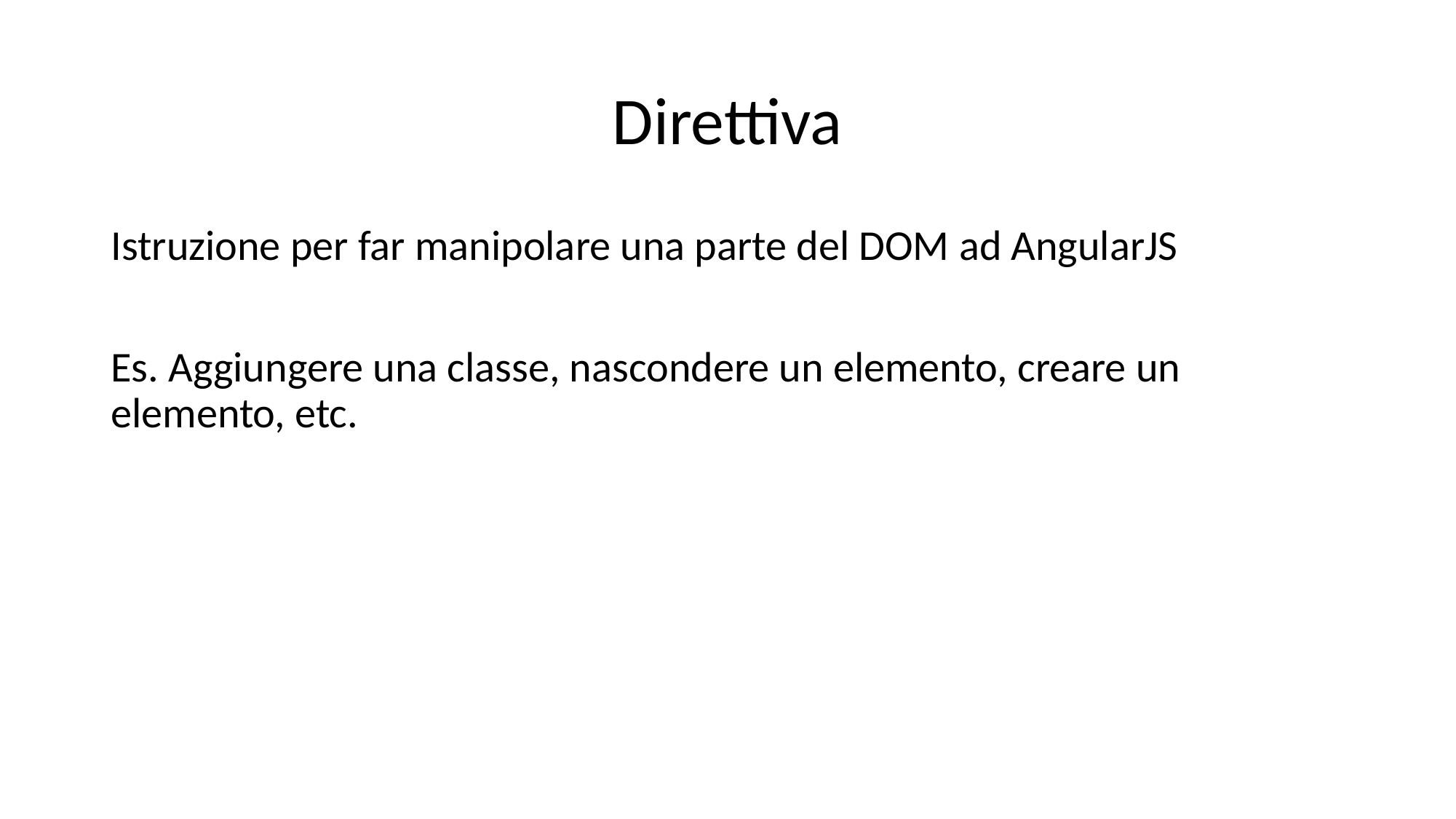

# Direttiva
Istruzione per far manipolare una parte del DOM ad AngularJS

Es. Aggiungere una classe, nascondere un elemento, creare un elemento, etc.